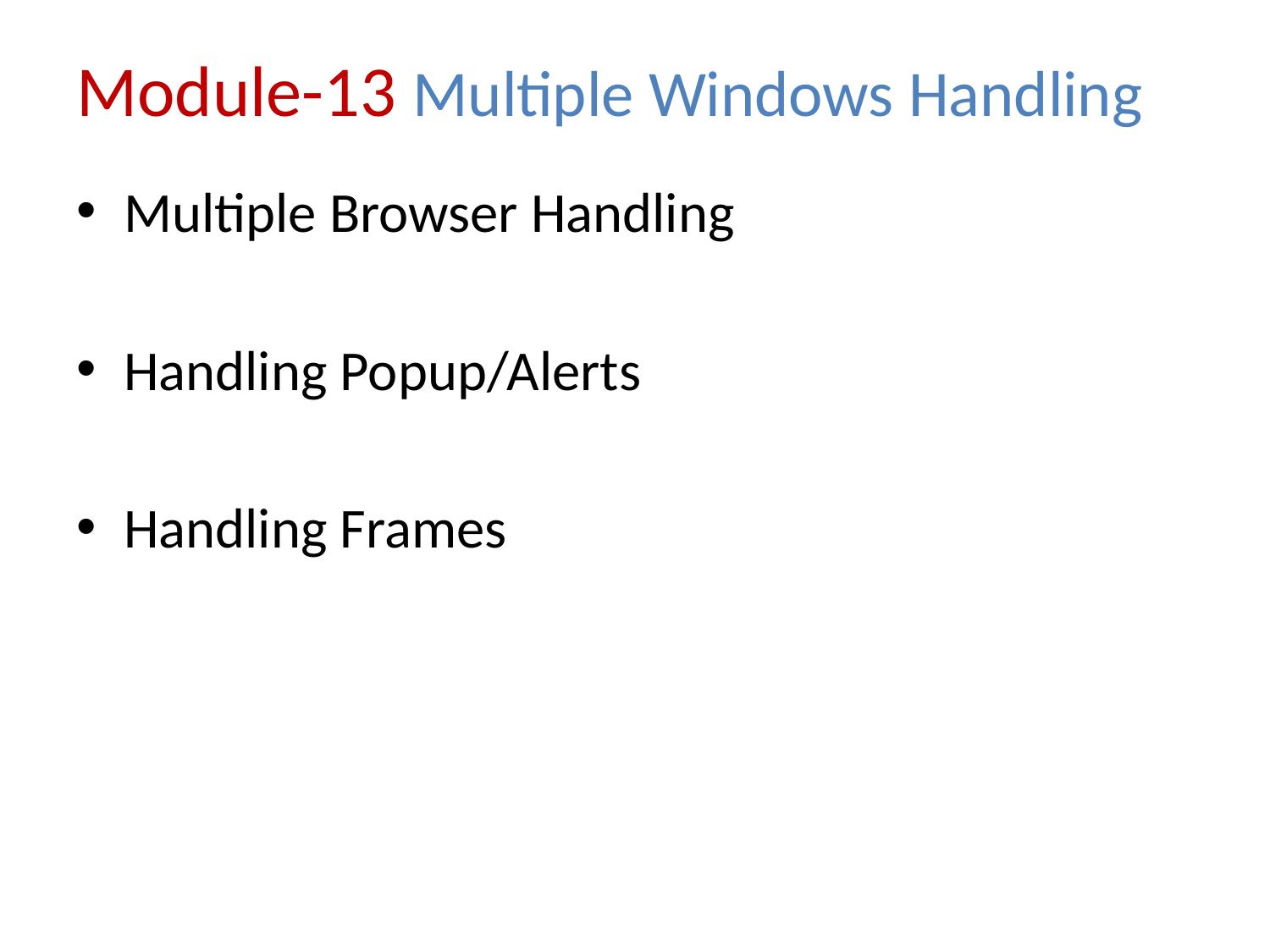

# Module-13 Multiple Windows Handling
Multiple Browser Handling

Handling Popup/Alerts

Handling Frames